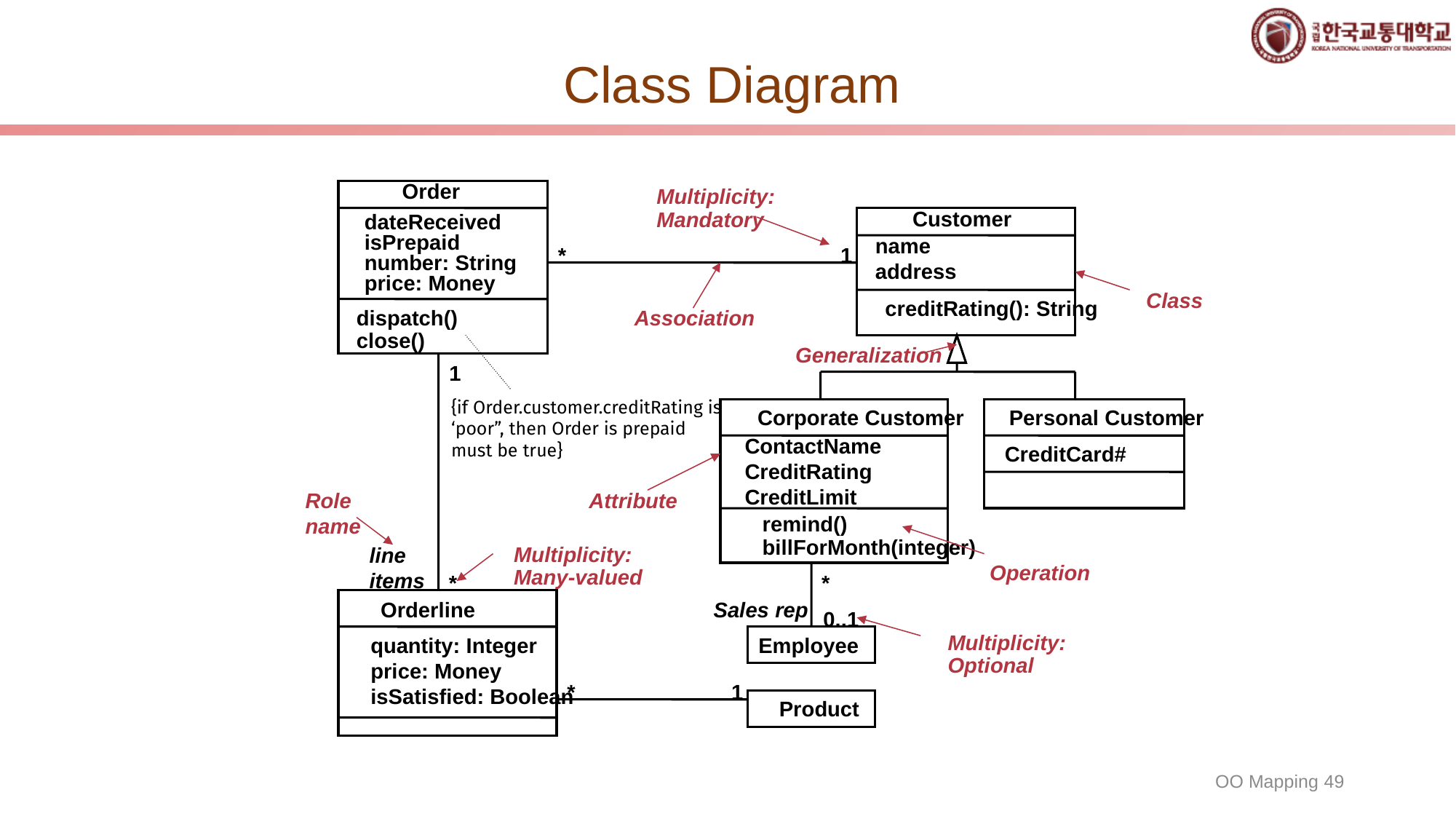

# Class Diagram
Order

Multiplicity:
Mandatory
Customer
dateReceived
isPrepaid
number: String
price: Money

name
address

*
1

Class
creditRating(): String

Association
dispatch()
close()

Generalization

1

{if Order.customer.creditRating is
‘poor”, then Order is prepaid
must be true}

Corporate Customer
Personal Customer

ContactName
CreditRating
CreditLimit

CreditCard#

Role
name
Attribute

remind()
billForMonth(integer)

line
items
Multiplicity:
Many-valued

Operation

*
*

Orderline
Sales rep
0..1

quantity: Integer
price: Money
isSatisfied: Boolean

Employee
Multiplicity:
Optional
*
1

Product

49